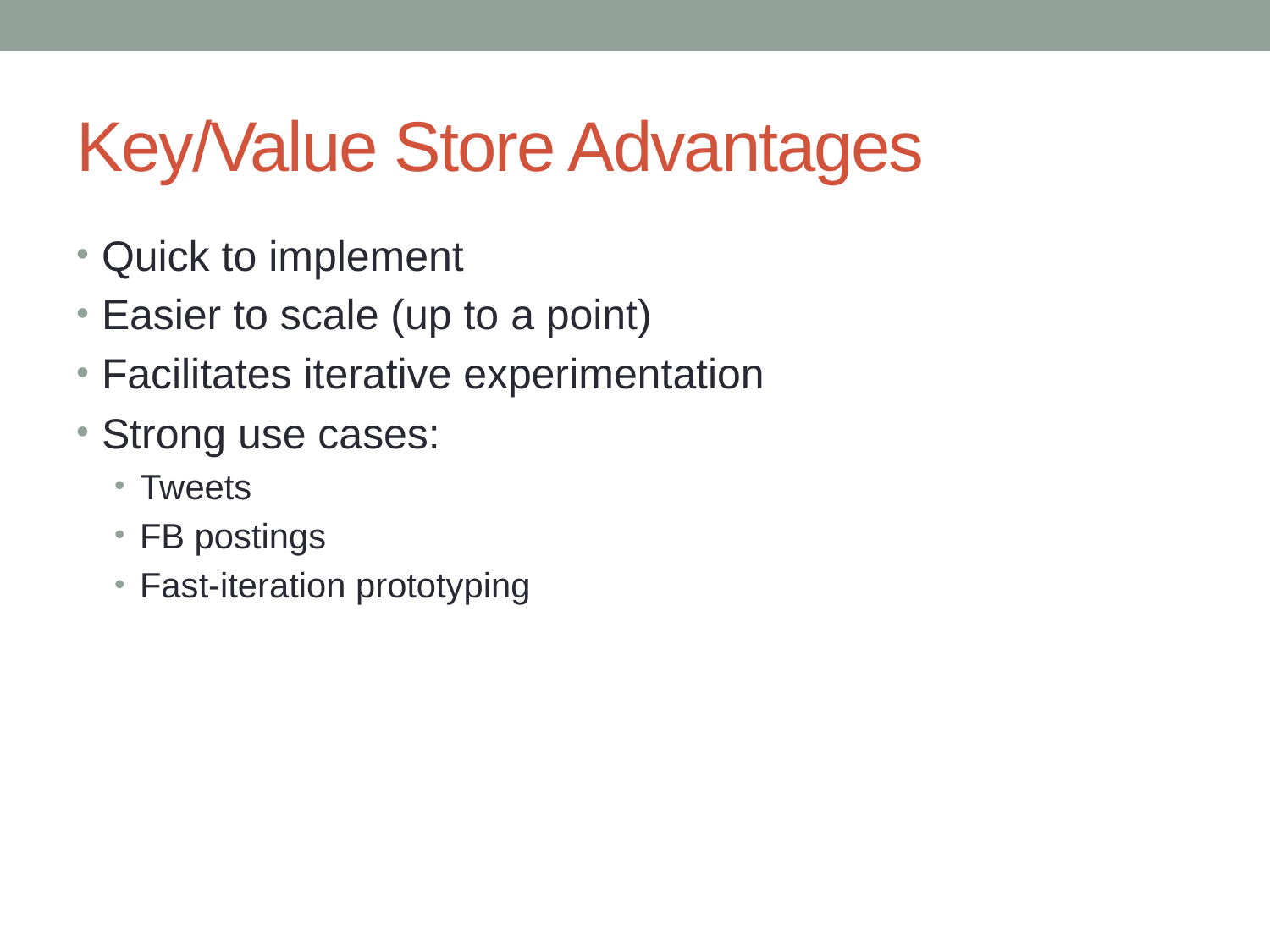

# Key/Value Store Advantages
Quick to implement
Easier to scale (up to a point)
Facilitates iterative experimentation
Strong use cases:
Tweets
FB postings
Fast-iteration prototyping